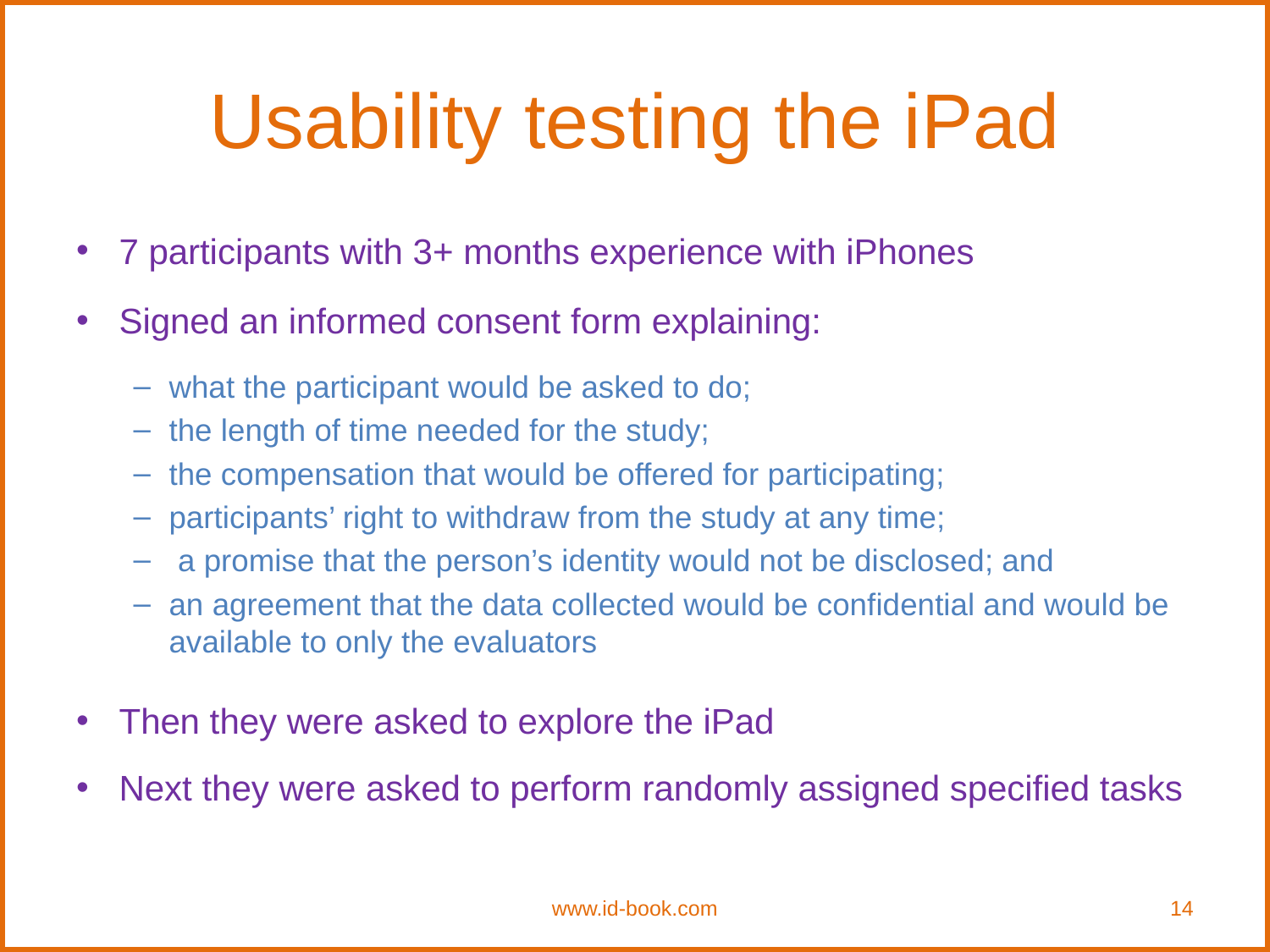

# Usability testing the iPad
7 participants with 3+ months experience with iPhones

Signed an informed consent form explaining:

what the participant would be asked to do;
the length of time needed for the study;
the compensation that would be offered for participating;
participants’ right to withdraw from the study at any time;
 a promise that the person’s identity would not be disclosed; and
an agreement that the data collected would be confidential and would be available to only the evaluators

Then they were asked to explore the iPad

Next they were asked to perform randomly assigned specified tasks

www.id-book.com
14